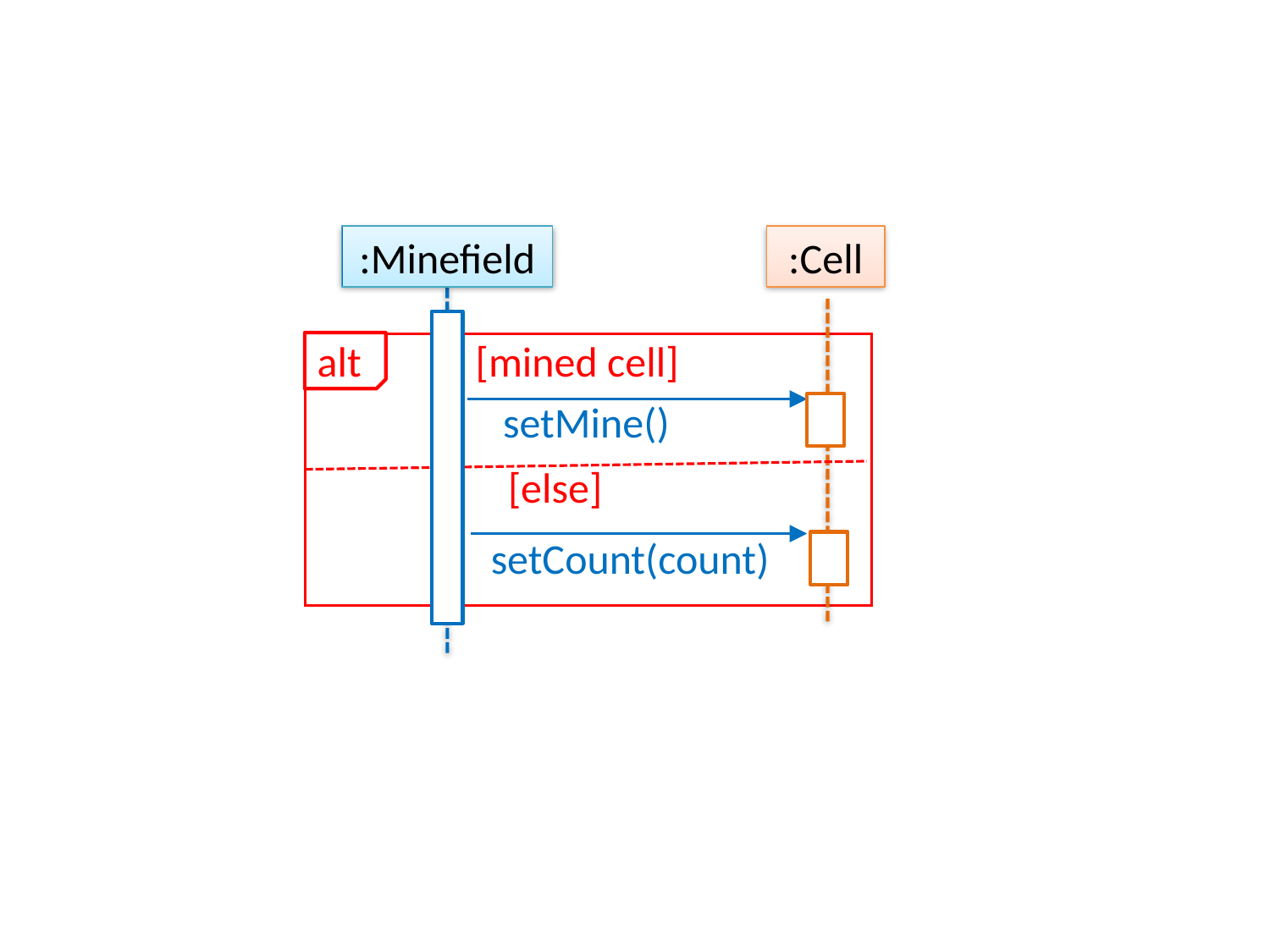

:Minefield
:Cell

alt            [mined cell]

setMine()

 [else]
setCount(count)